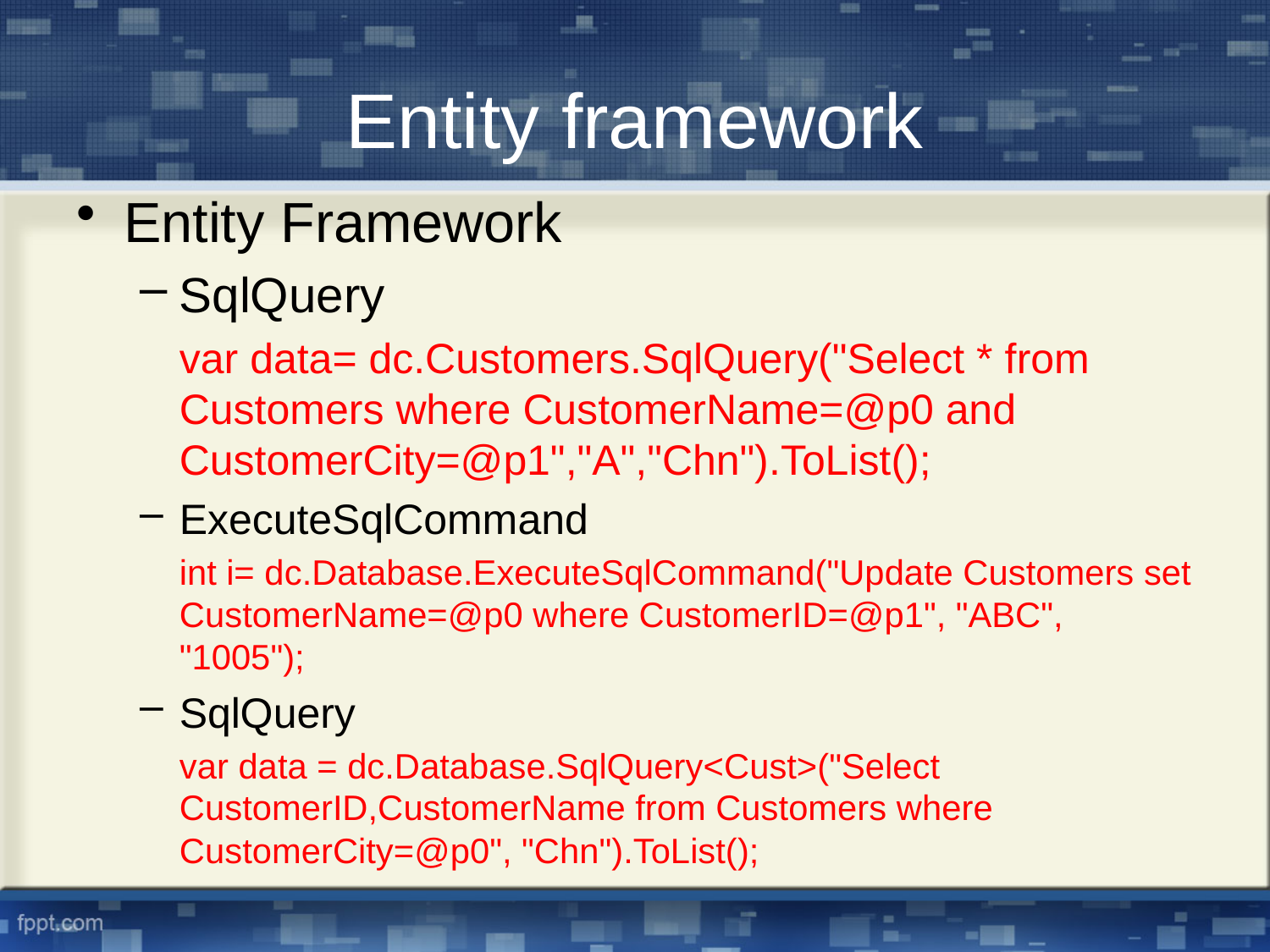

# Entity framework
Entity Framework
SqlQuery
	var data= dc.Customers.SqlQuery("Select * from Customers where CustomerName=@p0 and CustomerCity=@p1","A","Chn").ToList();
ExecuteSqlCommand
	int i= dc.Database.ExecuteSqlCommand("Update Customers set CustomerName=@p0 where CustomerID=@p1", "ABC", "1005");
SqlQuery
	var data = dc.Database.SqlQuery<Cust>("Select CustomerID,CustomerName from Customers where CustomerCity=@p0", "Chn").ToList();